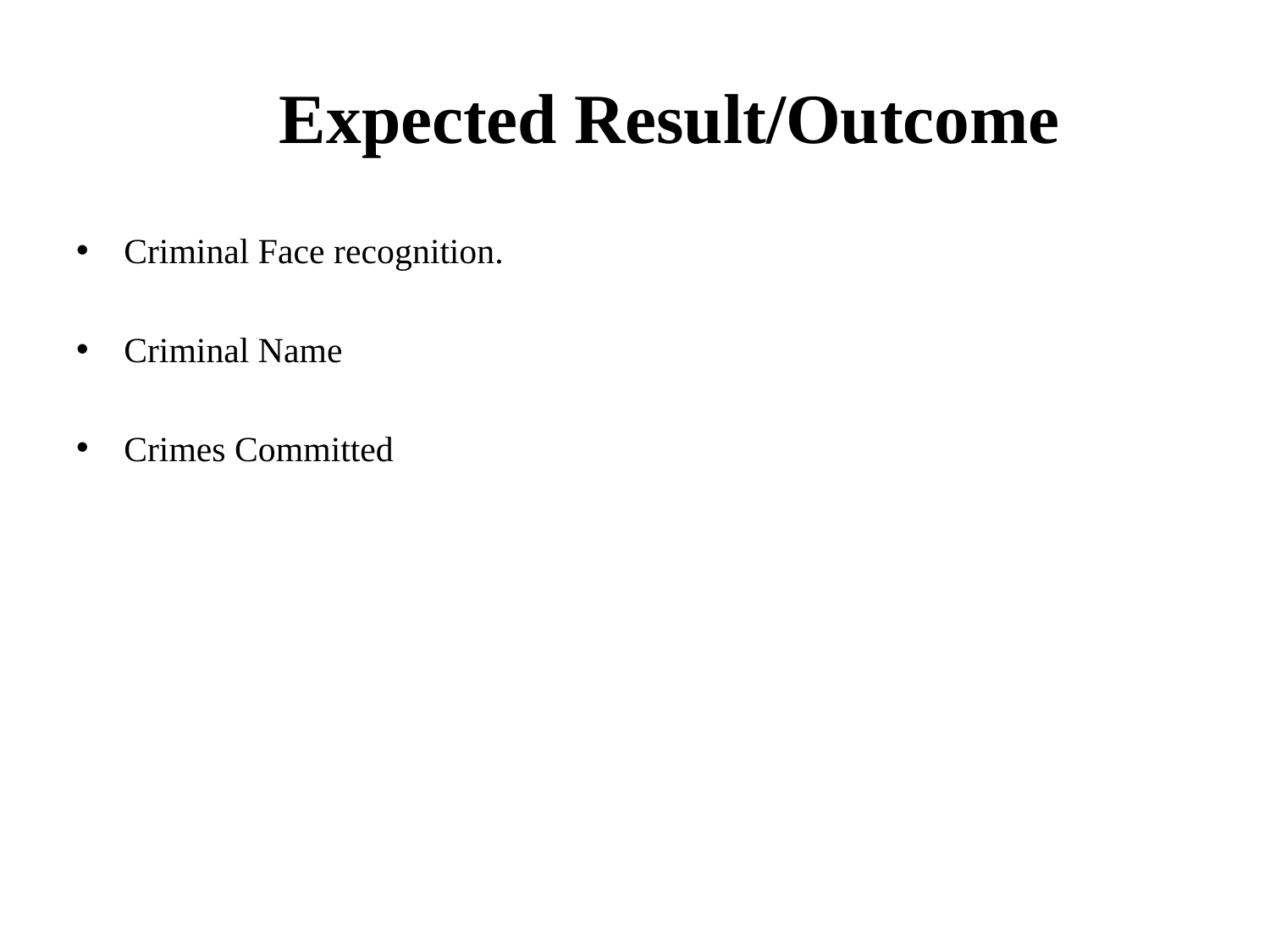

# Expected Result/Outcome
Criminal Face recognition.

Criminal Name

Crimes Committed